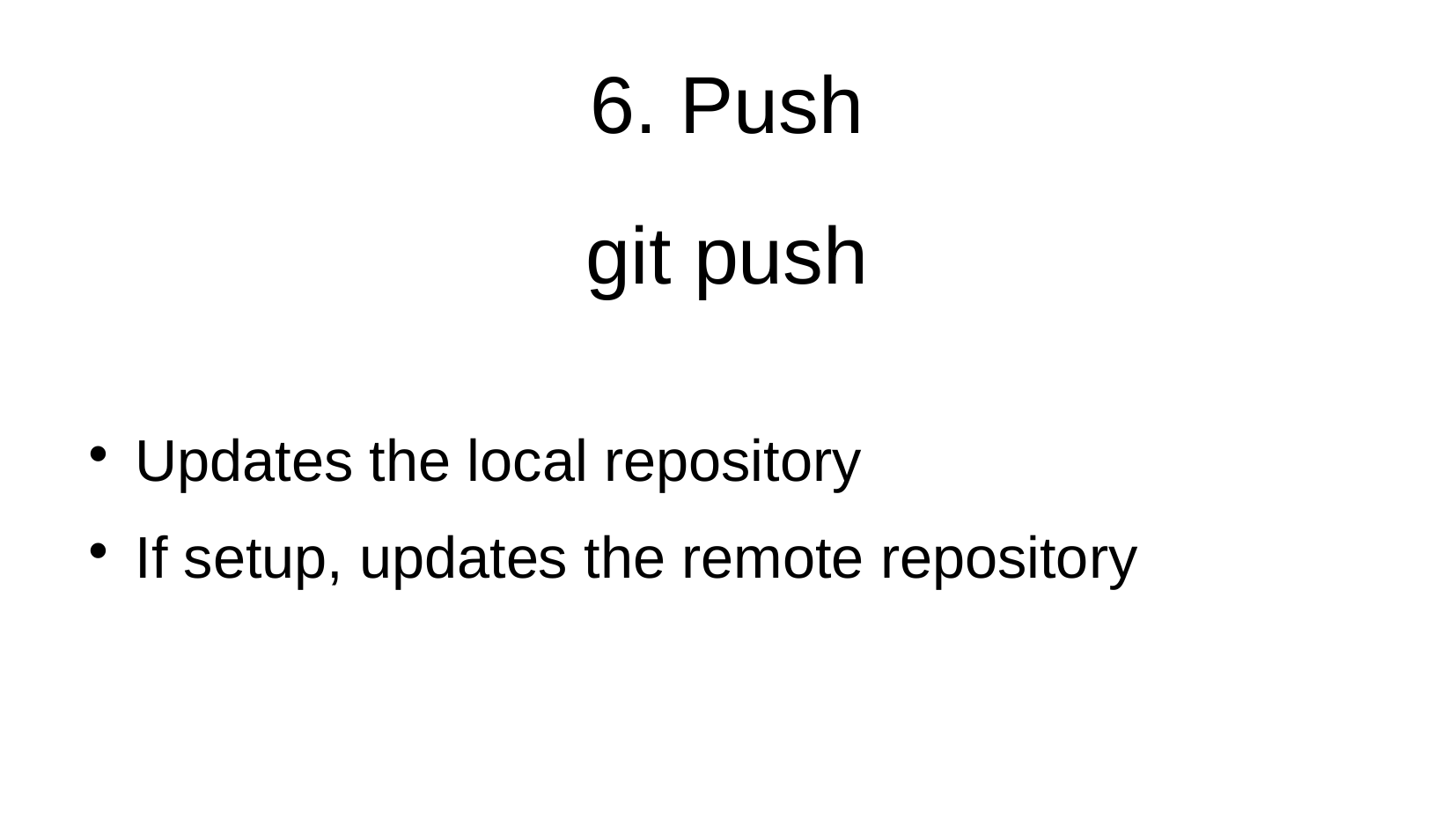

6. Push
git push
Updates the local repository
If setup, updates the remote repository